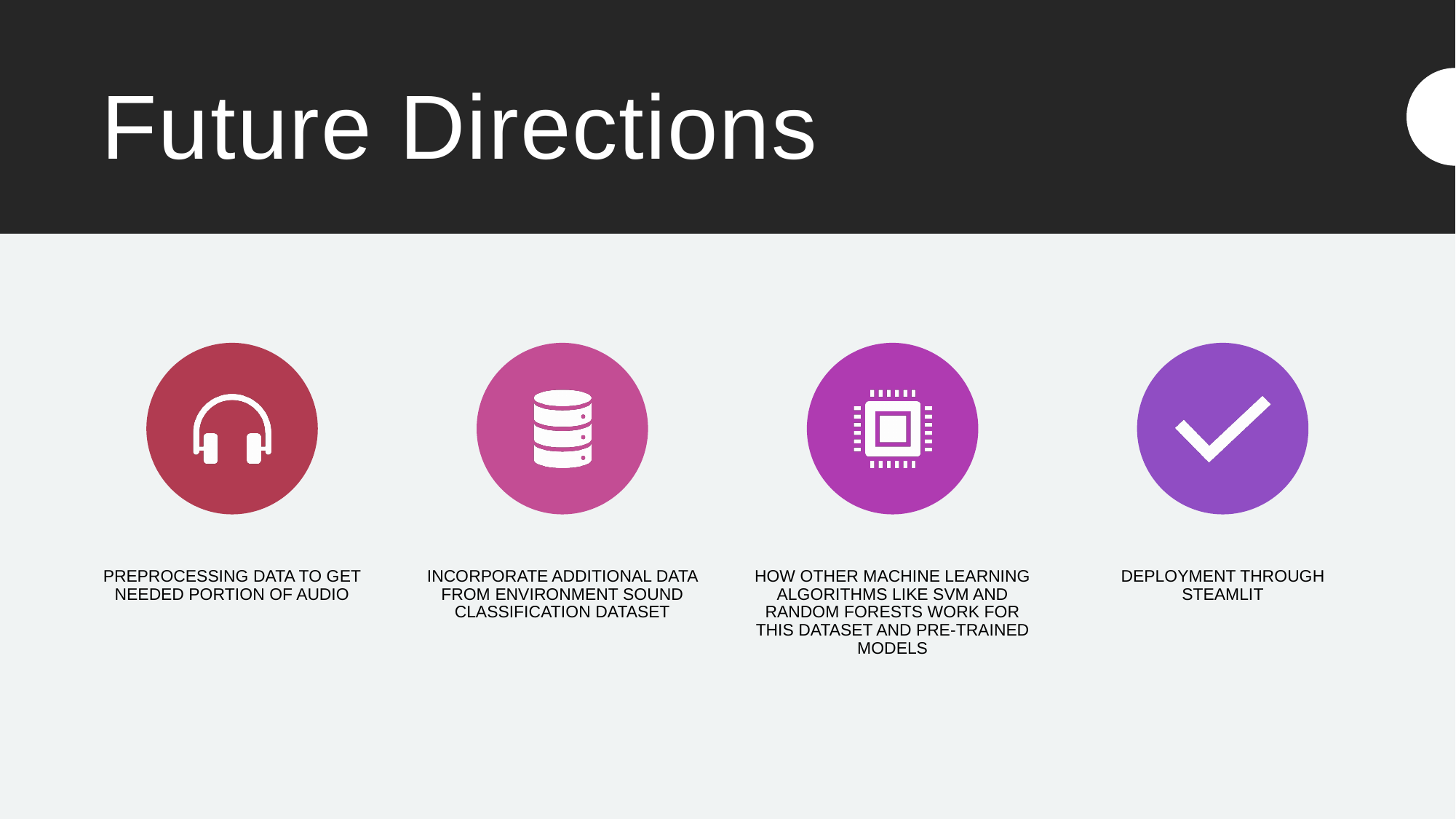

# Future Directions

Preprocessing data to get needed portion of audio
Incorporate additional data from Environment sound classification dataset
How other machine learning algorithms like SVM and Random forests work for this dataset and pre-trained models
Deployment through Steamlit